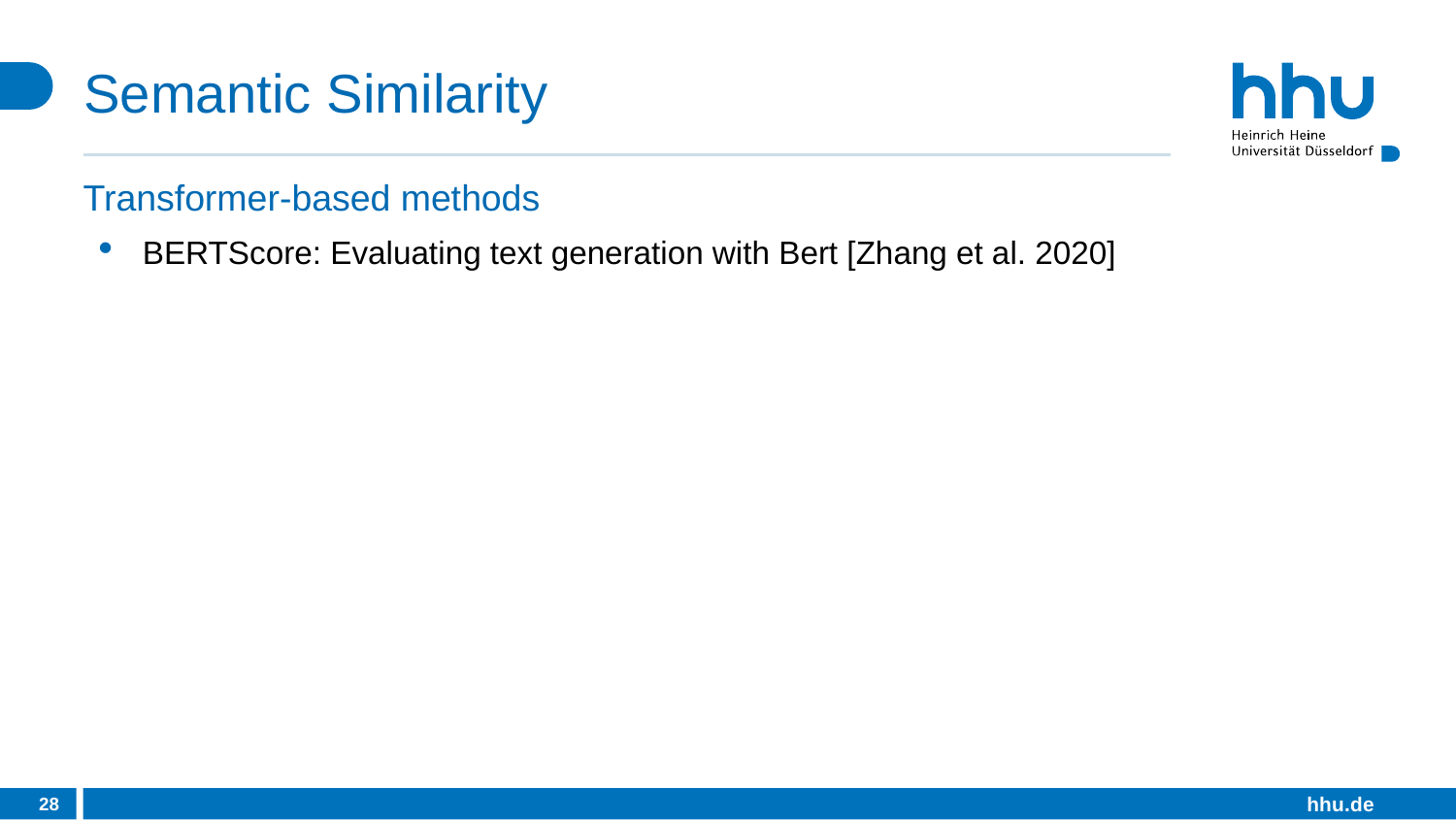

# Semantic Similarity
Transformer-based methods
BERTScore: Evaluating text generation with Bert [Zhang et al. 2020]

28